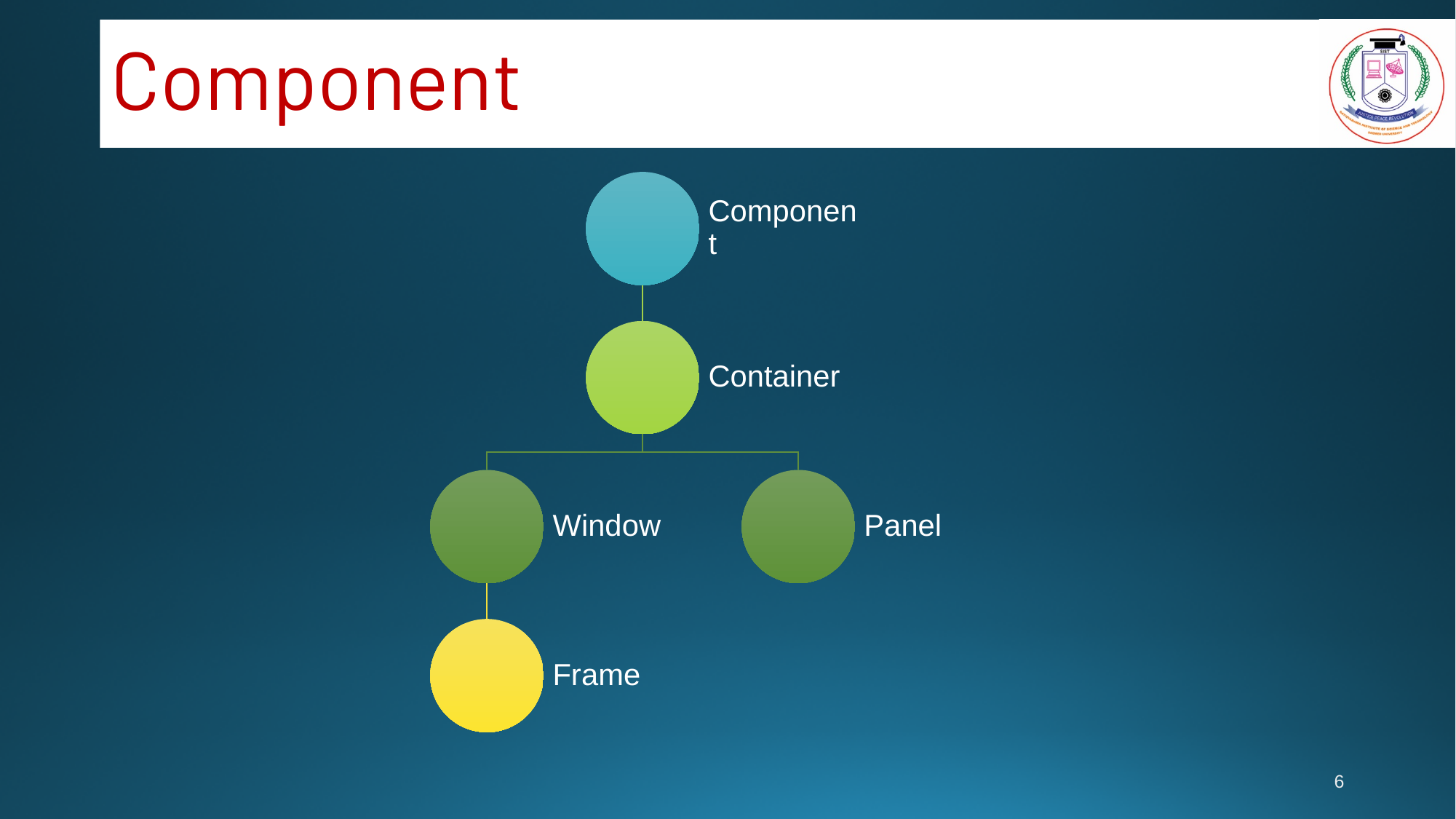

# Component
Component
Container
Window
Frame
Panel
6